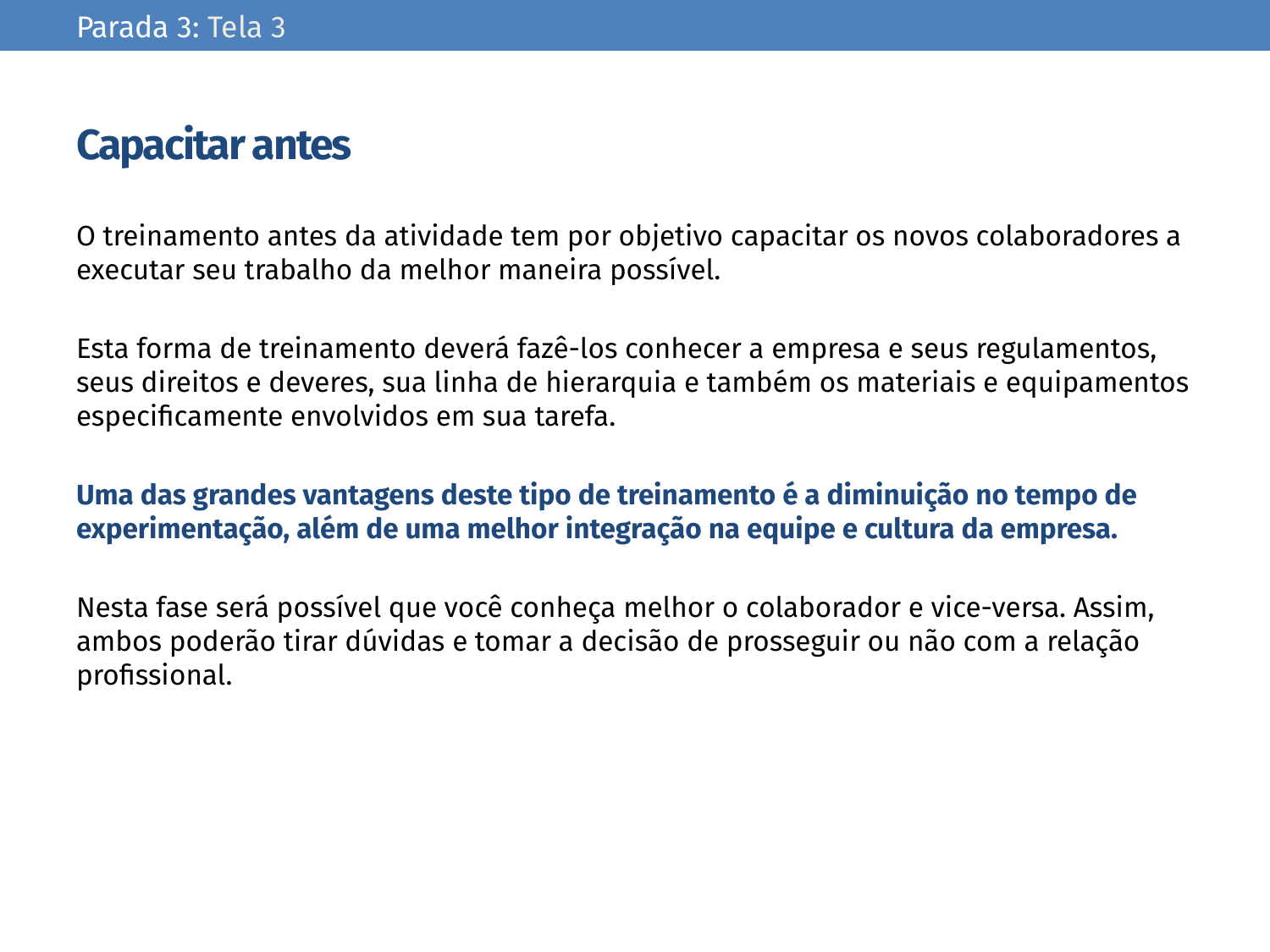

Parada 3: Tela 3
# Capacitar antes
O treinamento antes da atividade tem por objetivo capacitar os novos colaboradores a executar seu trabalho da melhor maneira possível.

Esta forma de treinamento deverá fazê-los conhecer a empresa e seus regulamentos, seus direitos e deveres, sua linha de hierarquia e também os materiais e equipamentos especificamente envolvidos em sua tarefa.

Uma das grandes vantagens deste tipo de treinamento é a diminuição no tempo de experimentação, além de uma melhor integração na equipe e cultura da empresa.

Nesta fase será possível que você conheça melhor o colaborador e vice-versa. Assim, ambos poderão tirar dúvidas e tomar a decisão de prosseguir ou não com a relação profissional.